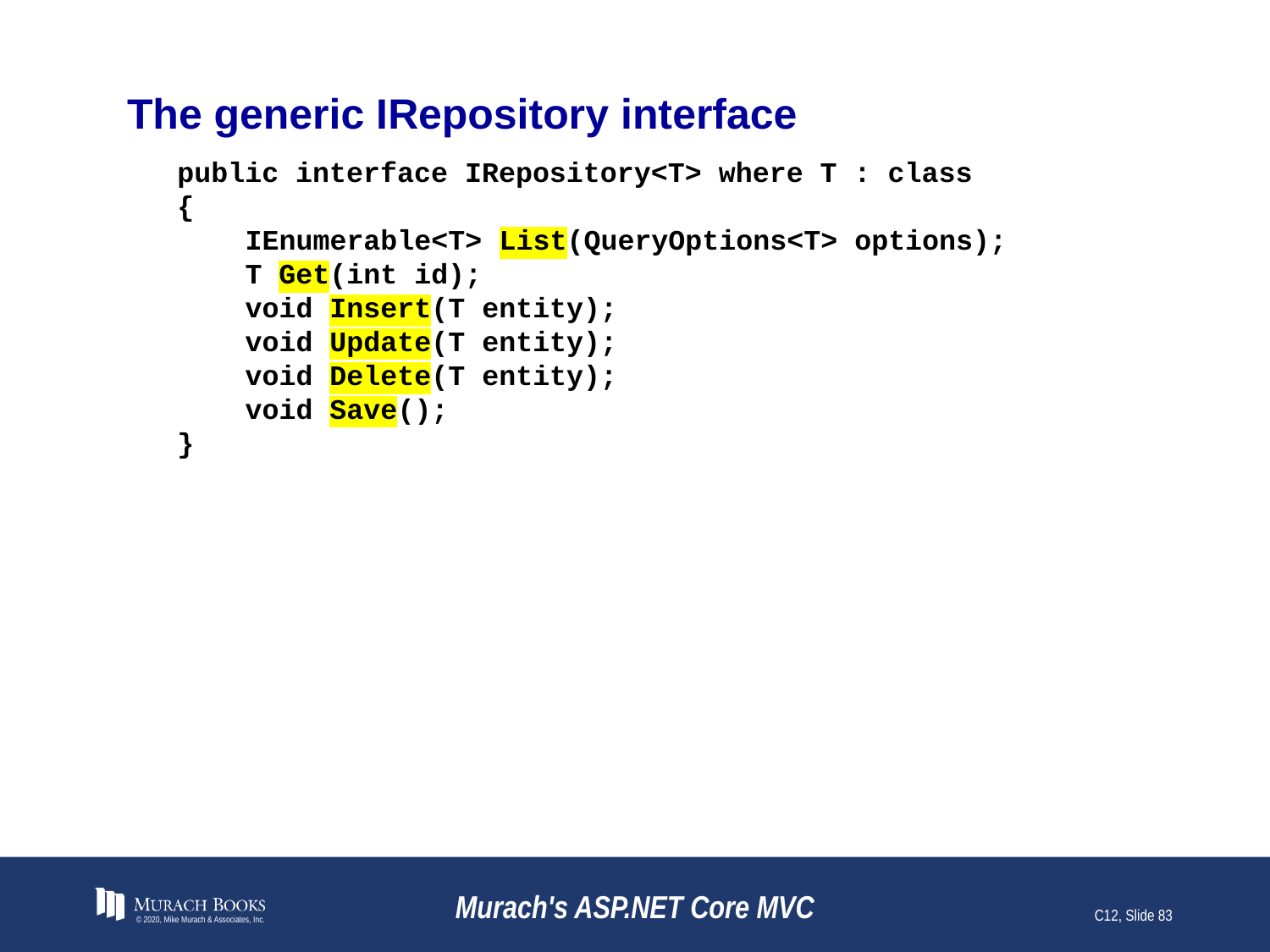

# The generic IRepository interface
public interface IRepository<T> where T : class
{
    IEnumerable<T> List(QueryOptions<T> options);
    T Get(int id);
    void Insert(T entity);
    void Update(T entity);
    void Delete(T entity);
    void Save();
}

© 2020, Mike Murach & Associates, Inc.
Murach's ASP.NET Core MVC

C12, Slide 83